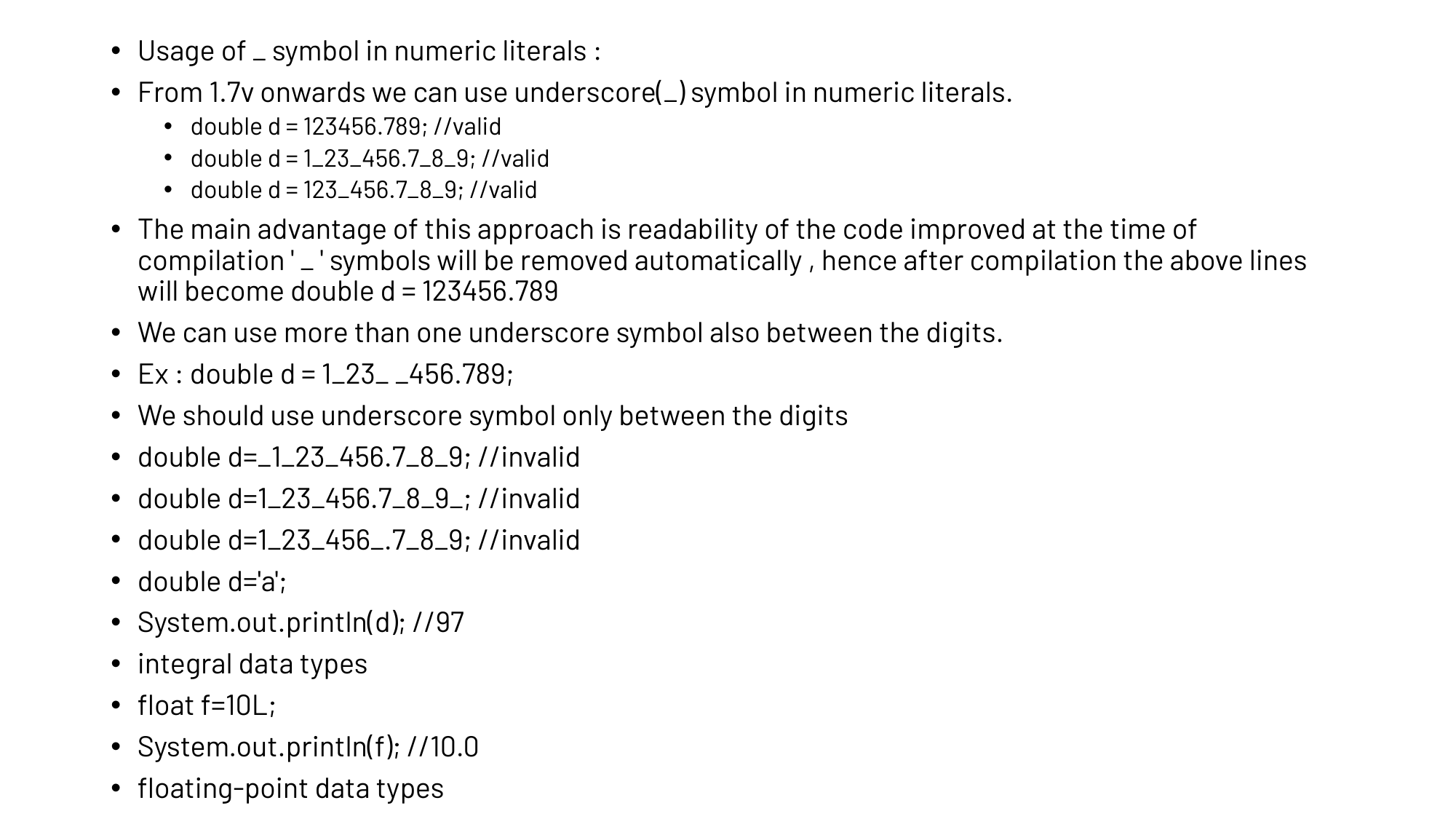

Usage of _ symbol in numeric literals :
From 1.7v onwards we can use underscore(_) symbol in numeric literals.
double d = 123456.789; //valid
double d = 1_23_456.7_8_9; //valid
double d = 123_456.7_8_9; //valid
The main advantage of this approach is readability of the code improved at the time of compilation ' _ ' symbols will be removed automatically , hence after compilation the above lines will become double d = 123456.789
We can use more than one underscore symbol also between the digits.
Ex : double d = 1_23_ _456.789;
We should use underscore symbol only between the digits
double d=_1_23_456.7_8_9; //invalid
double d=1_23_456.7_8_9_; //invalid
double d=1_23_456_.7_8_9; //invalid
double d='a';
System.out.println(d); //97
integral data types
float f=10L;
System.out.println(f); //10.0
floating-point data types